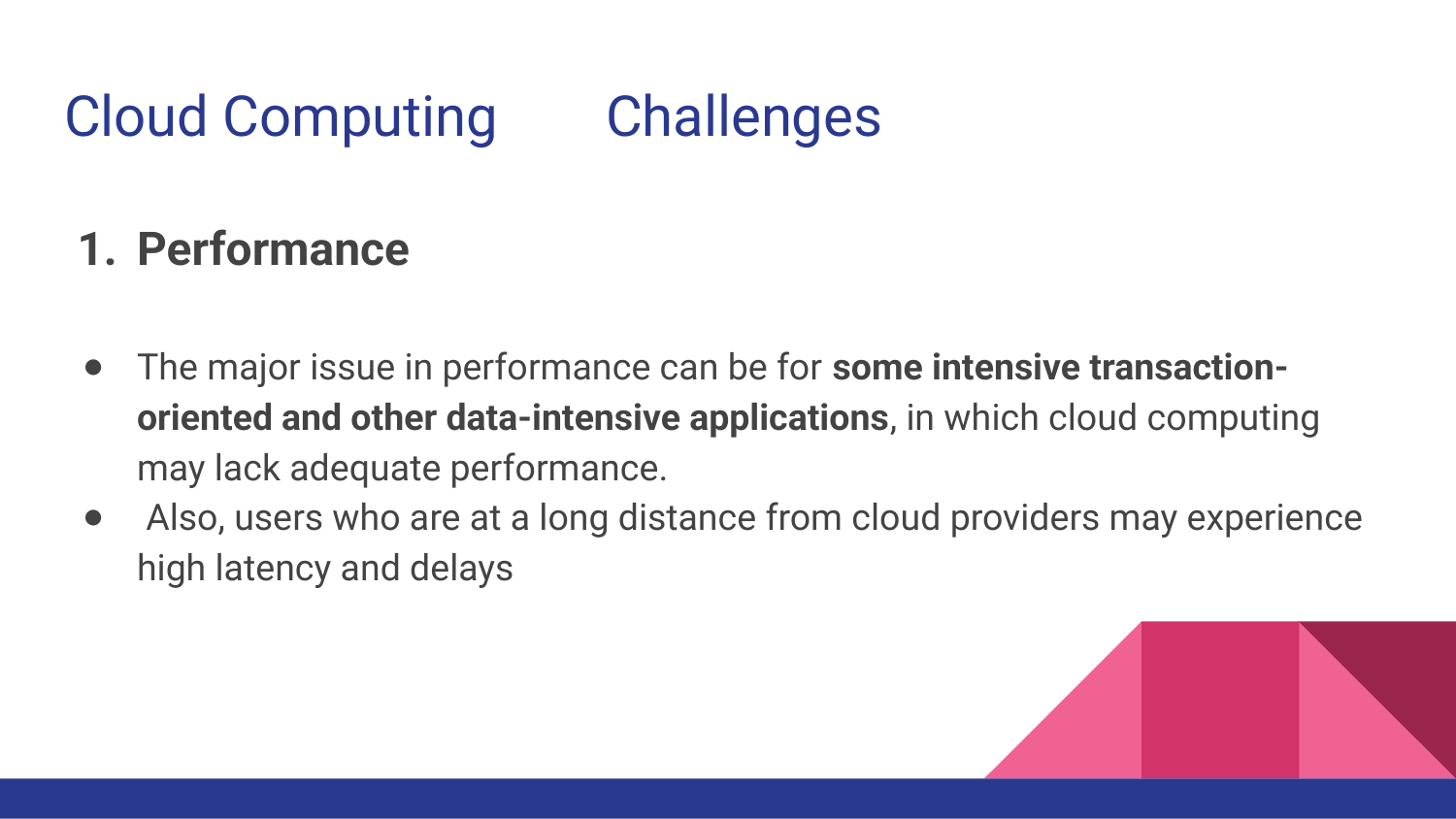

# Cloud Computing 	Challenges
Performance

The major issue in performance can be for some intensive transaction-oriented and other data-intensive applications, in which cloud computing may lack adequate performance.
 Also, users who are at a long distance from cloud providers may experience high latency and delays